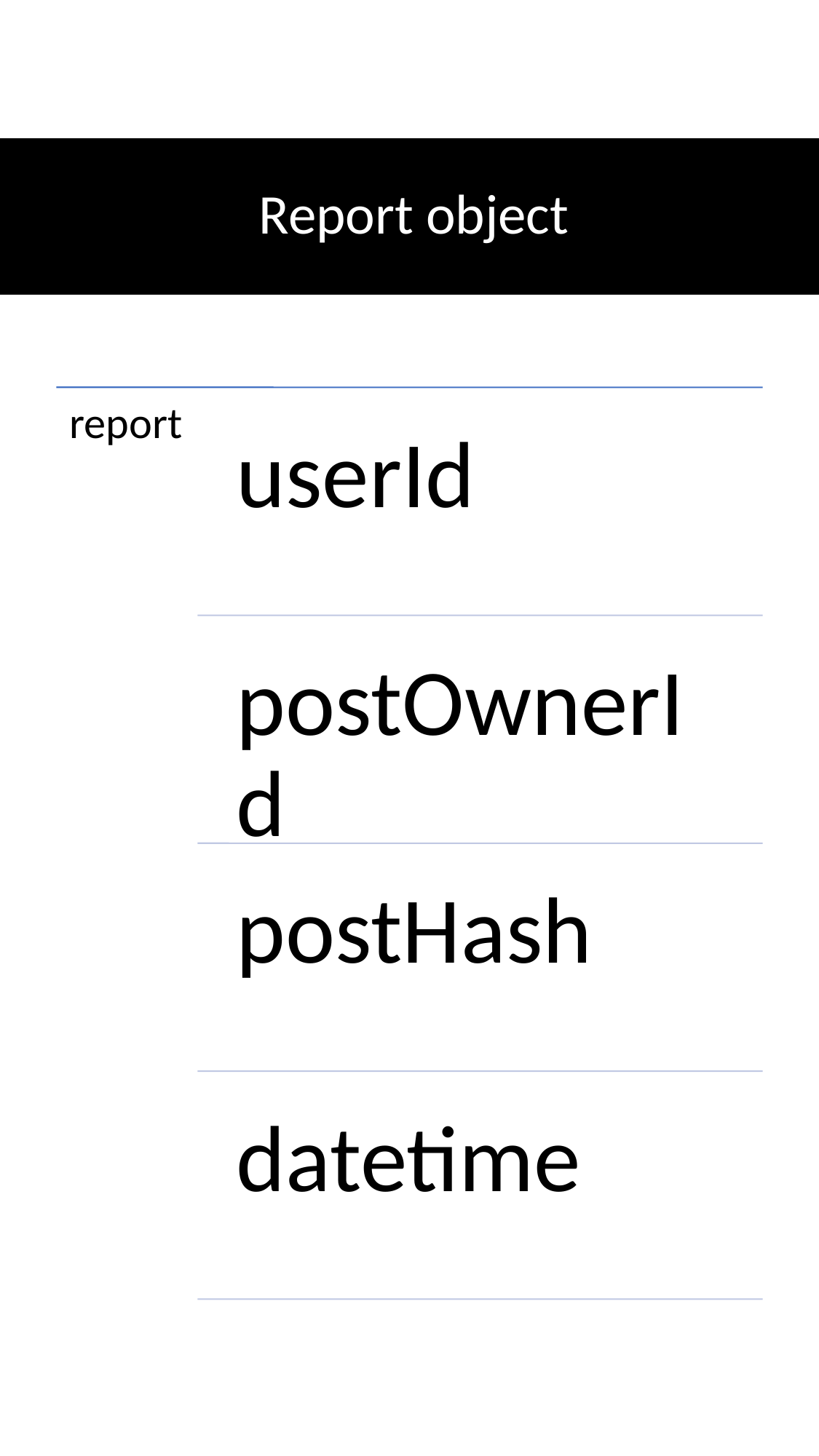

# Report object

report
userId
postOwnerId
postHash
datetime